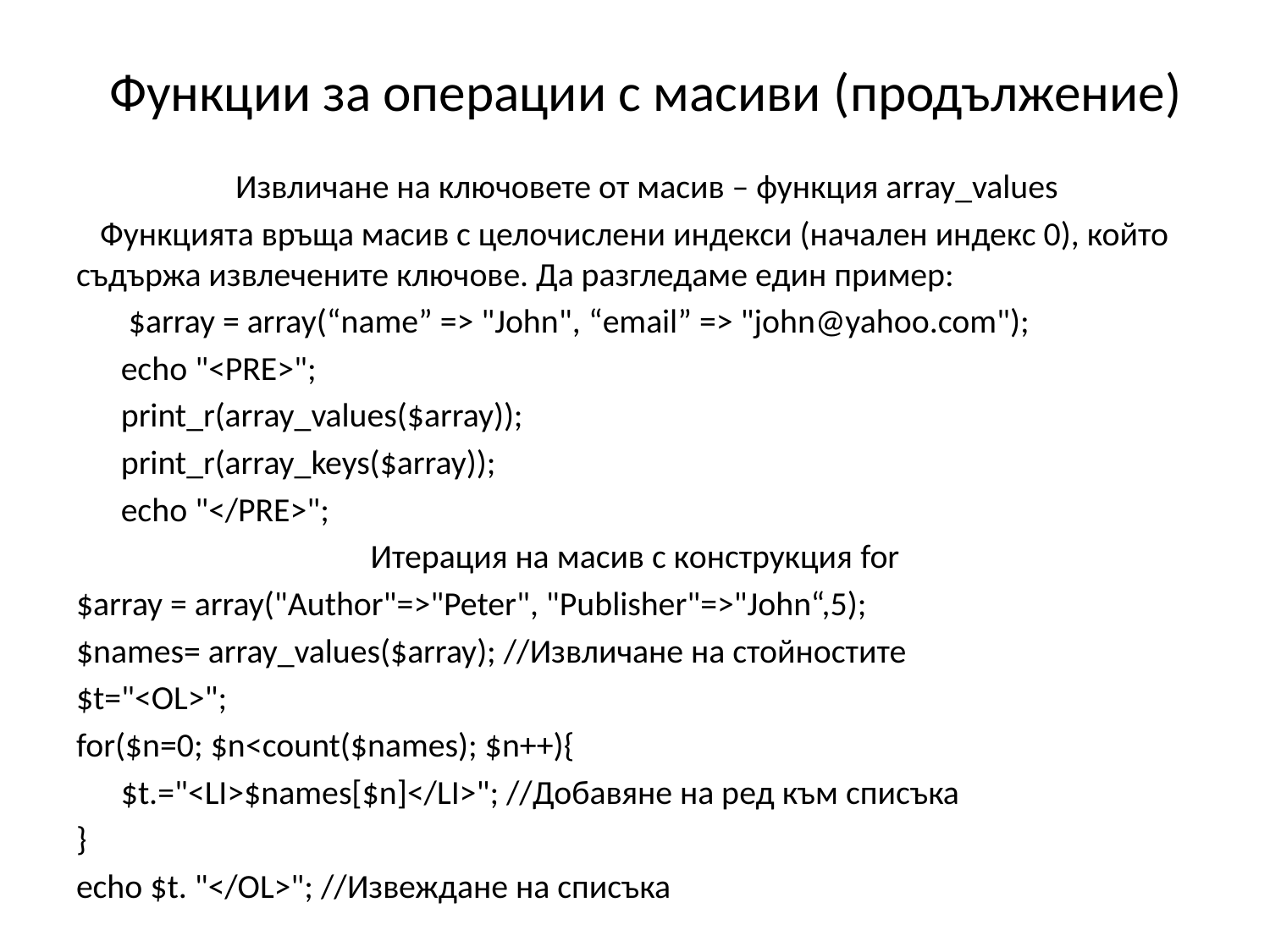

# Функции за операции с масиви (продължение)
Извличане на ключовете от масив – функция array_values
Функцията връща масив с целочислени индекси (начален индекс 0), който съдържа извлечените ключове. Да разгледаме един пример:
	 $array = array(“name” => "John", “email” => "john@yahoo.com");
	echo "<PRE>";
	print_r(array_values($array));
	print_r(array_keys($array));
	echo "</PRE>";
Итерация на масив с конструкция for
$array = array("Author"=>"Peter", "Publisher"=>"John“,5);
$names= array_values($array); //Извличане на стойностите
$t="<OL>";
for($n=0; $n<count($names); $n++){
	$t.="<LI>$names[$n]</LI>"; //Добавяне на ред към списъка
}
echo $t. "</OL>"; //Извеждане на списъка